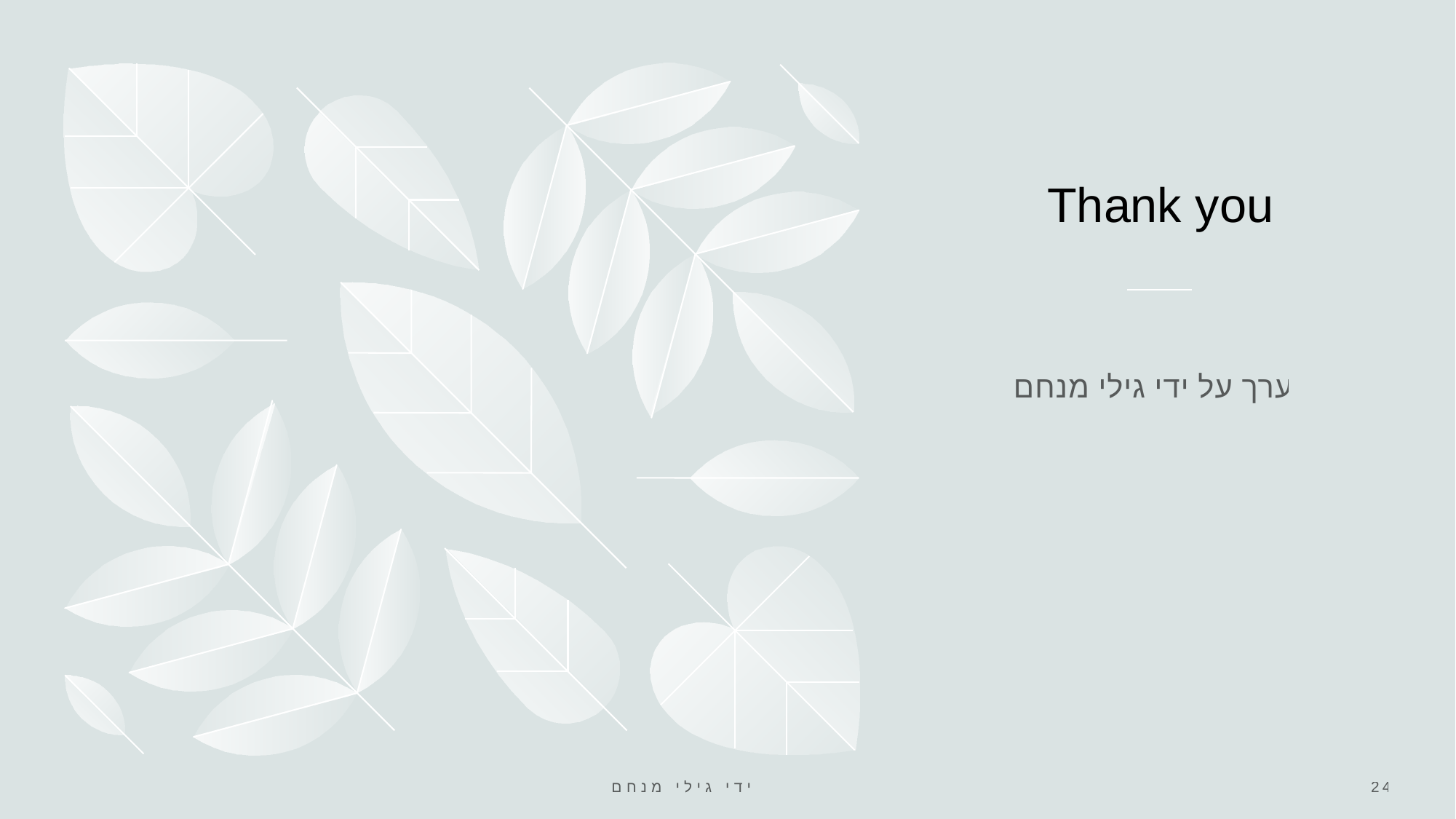

# Thank you
נערך על ידי גילי מנחם
נערך על ידי גילי מנחם
24